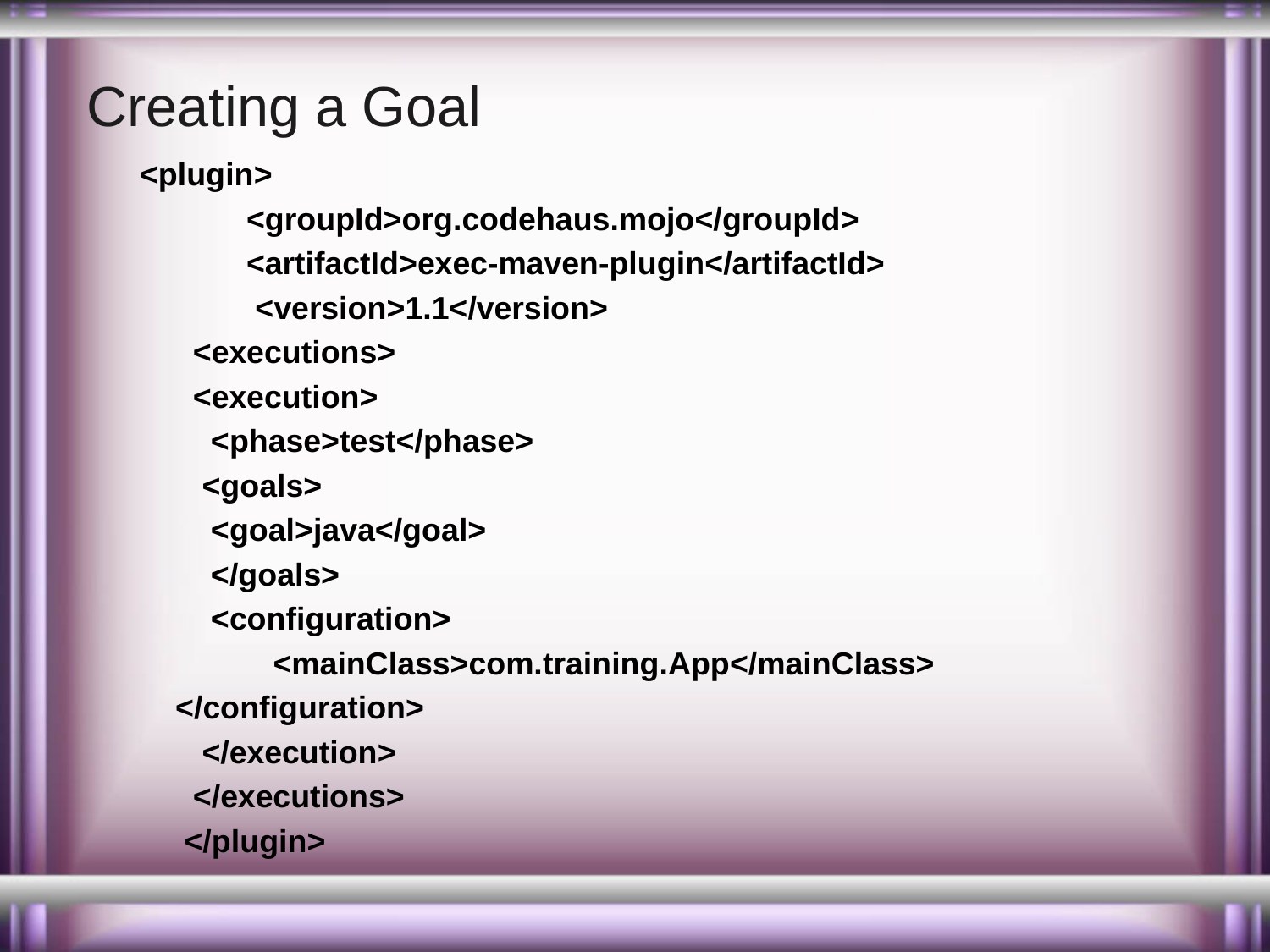

# Creating a Goal
<plugin>
            <groupId>org.codehaus.mojo</groupId>
            <artifactId>exec-maven-plugin</artifactId>
             <version>1.1</version>
      <executions>
      <execution>
        <phase>test</phase>
       <goals>
        <goal>java</goal>
        </goals>
        <configuration>
               <mainClass>com.training.App</mainClass>
    </configuration>
       </execution>
      </executions>
     </plugin>